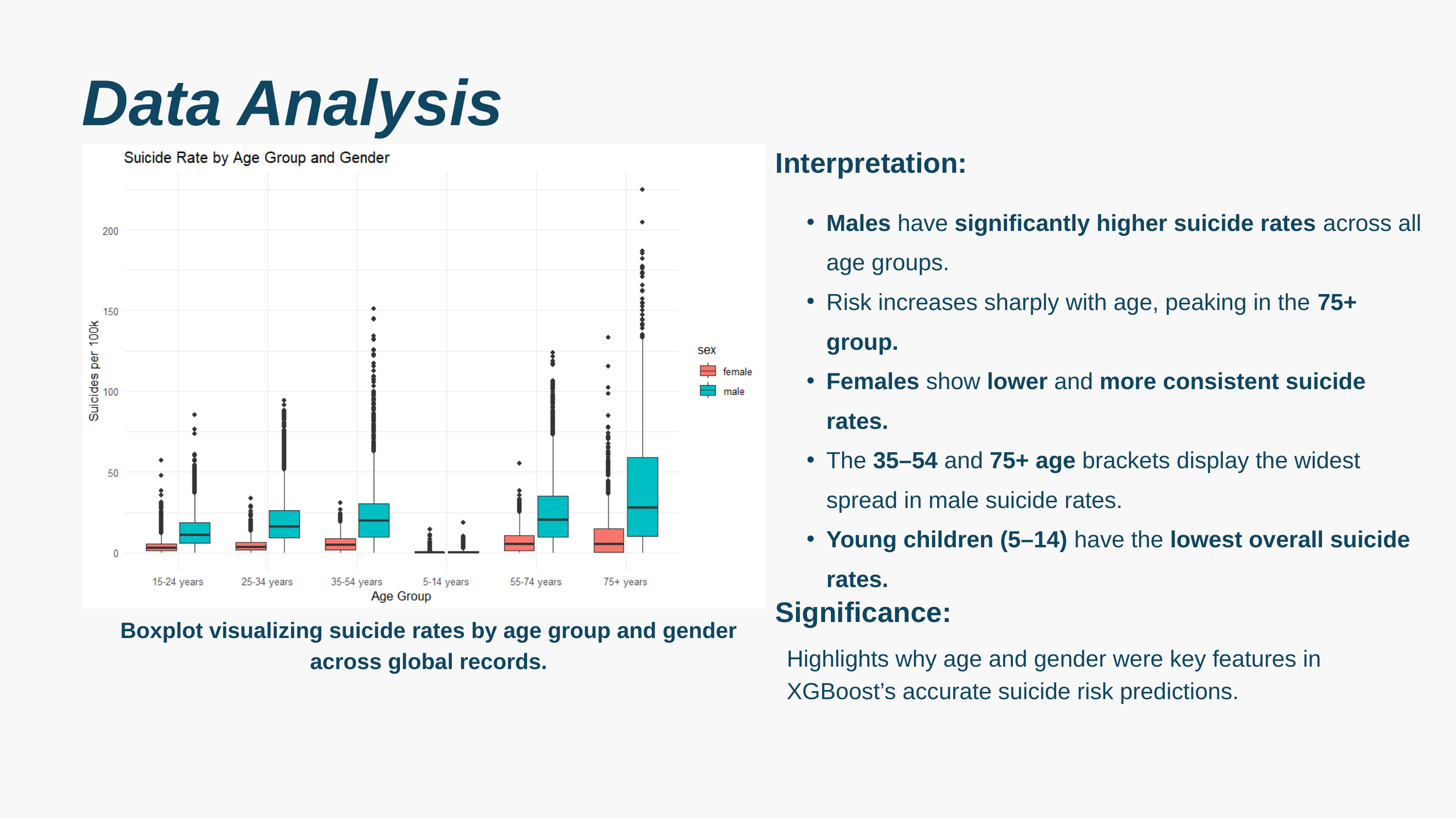

Data Analysis
Interpretation:

Males have significantly higher suicide rates across all age groups.
Risk increases sharply with age, peaking in the 75+ group.
Females show lower and more consistent suicide rates.
The 35–54 and 75+ age brackets display the widest spread in male suicide rates.
Young children (5–14) have the lowest overall suicide rates.

Significance:
Boxplot visualizing suicide rates by age group and gender across global records.
Highlights why age and gender were key features in XGBoost’s accurate suicide risk predictions.